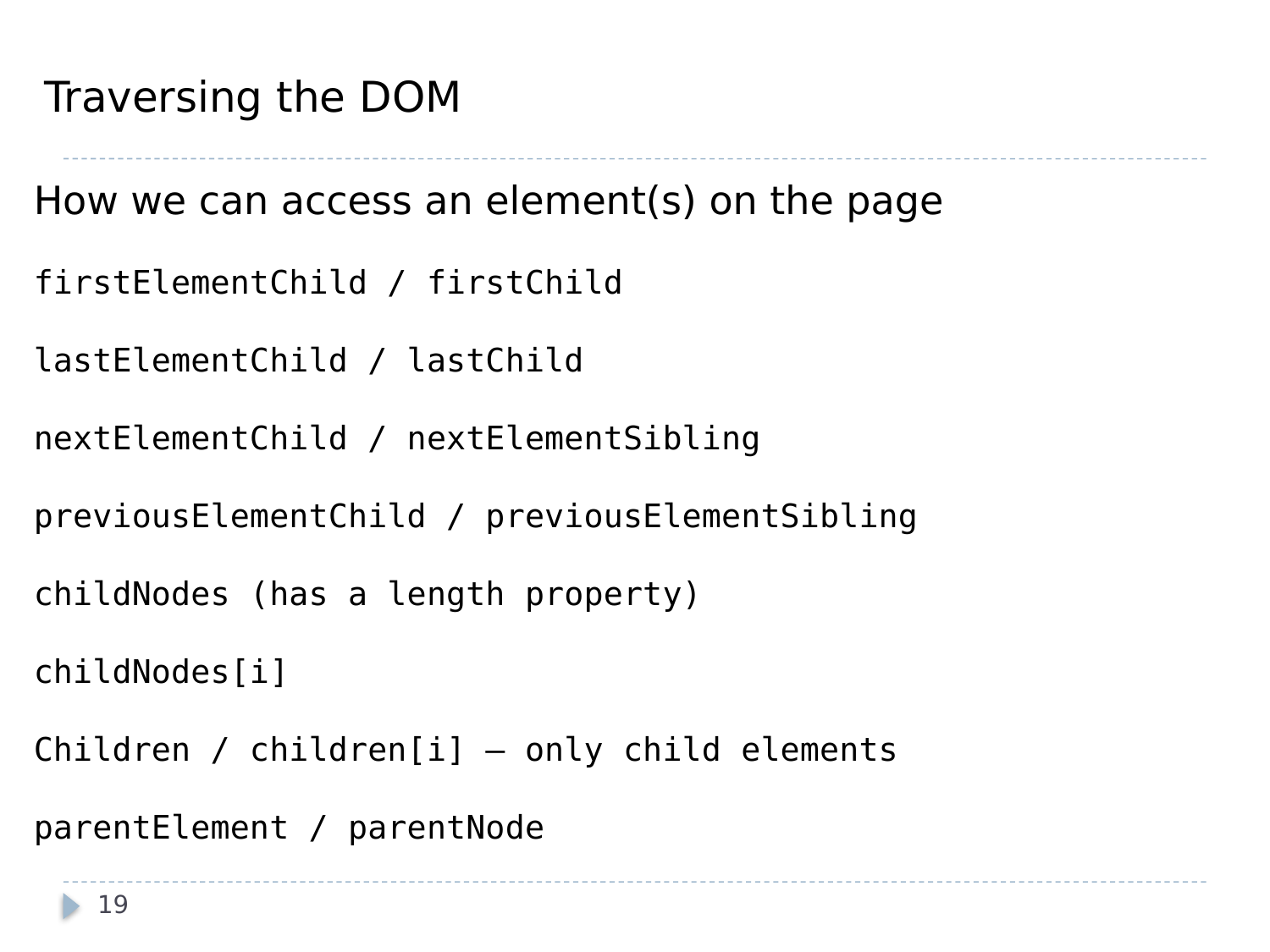

# Traversing the DOM
How we can access an element(s) on the page

firstElementChild / firstChild

lastElementChild / lastChild

nextElementChild / nextElementSibling

previousElementChild / previousElementSibling

childNodes (has a length property)

childNodes[i]

Children / children[i] – only child elements

parentElement / parentNode
19